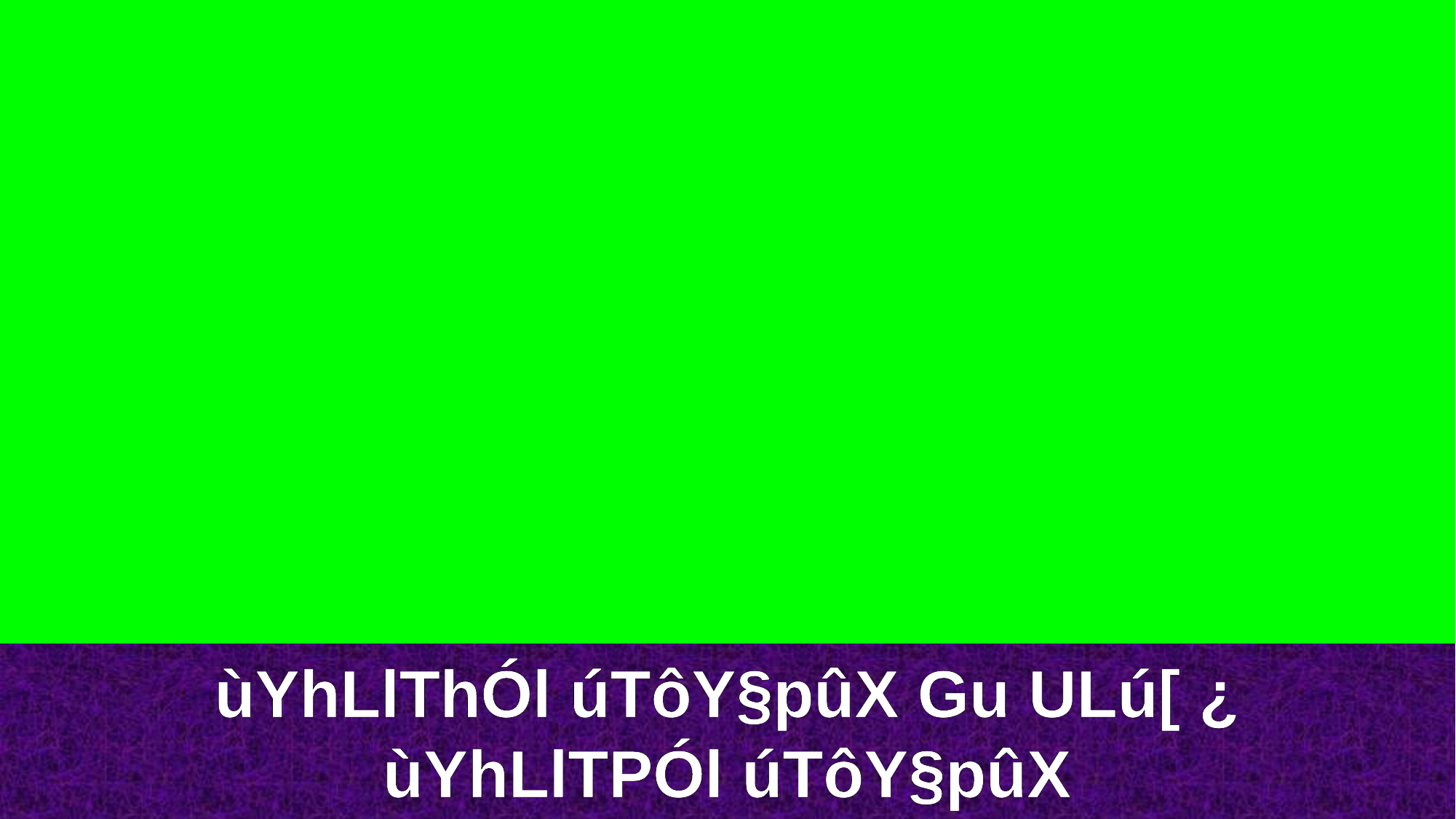

ùYhLlThÓl úTôY§pûX Gu ULú[ ¿
ùYhLlTPÓl úTôY§pûX